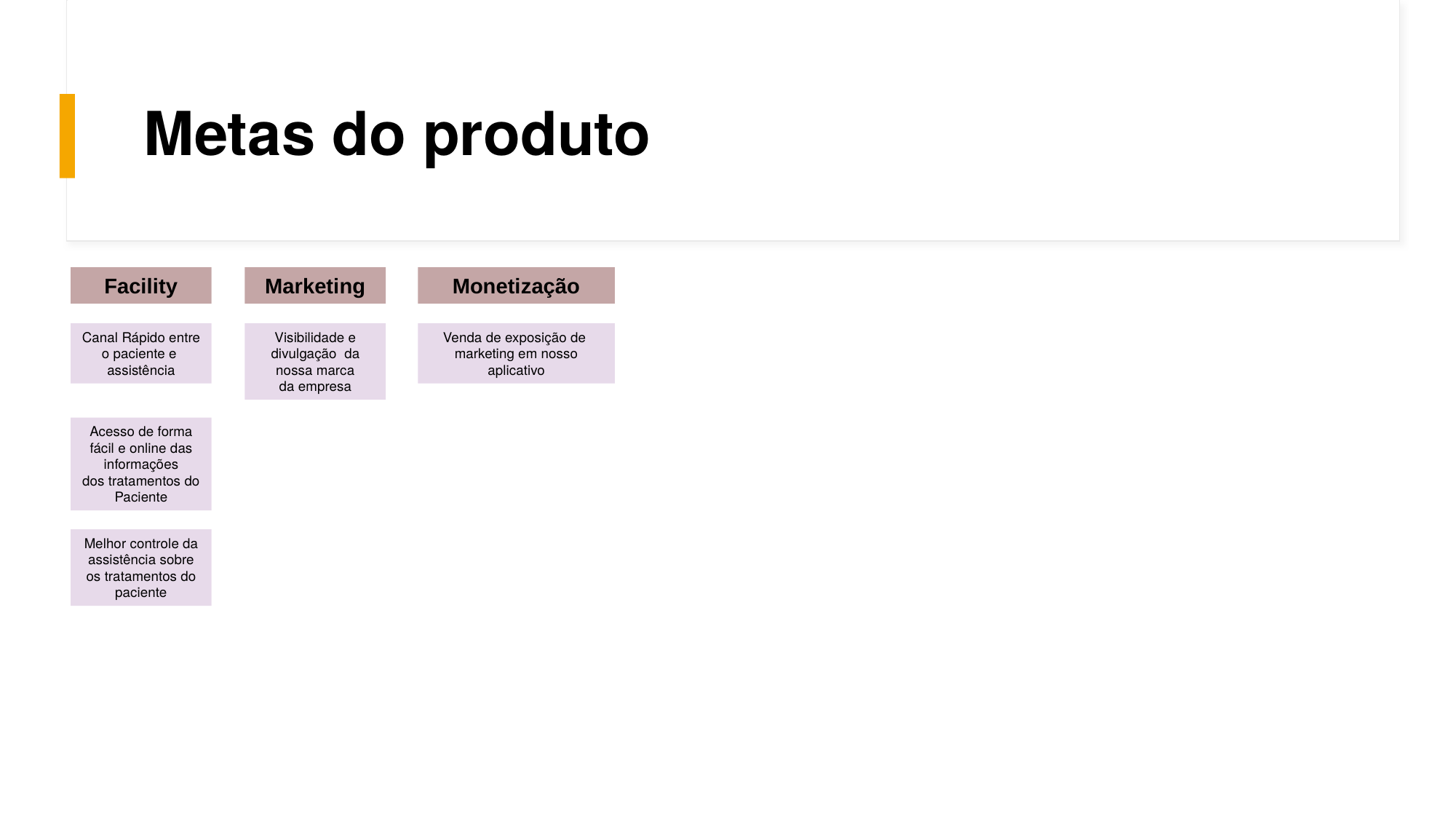

# Metas do produto
Monetização
Marketing
Facility
Visibilidade e divulgação  da nossa marca da empresa
Venda de exposição de  marketing em nosso aplicativo
Canal Rápido entre o paciente e  assistência
Acesso de forma fácil e online das informações dos tratamentos do Paciente
Melhor controle da assistência sobre os tratamentos do paciente